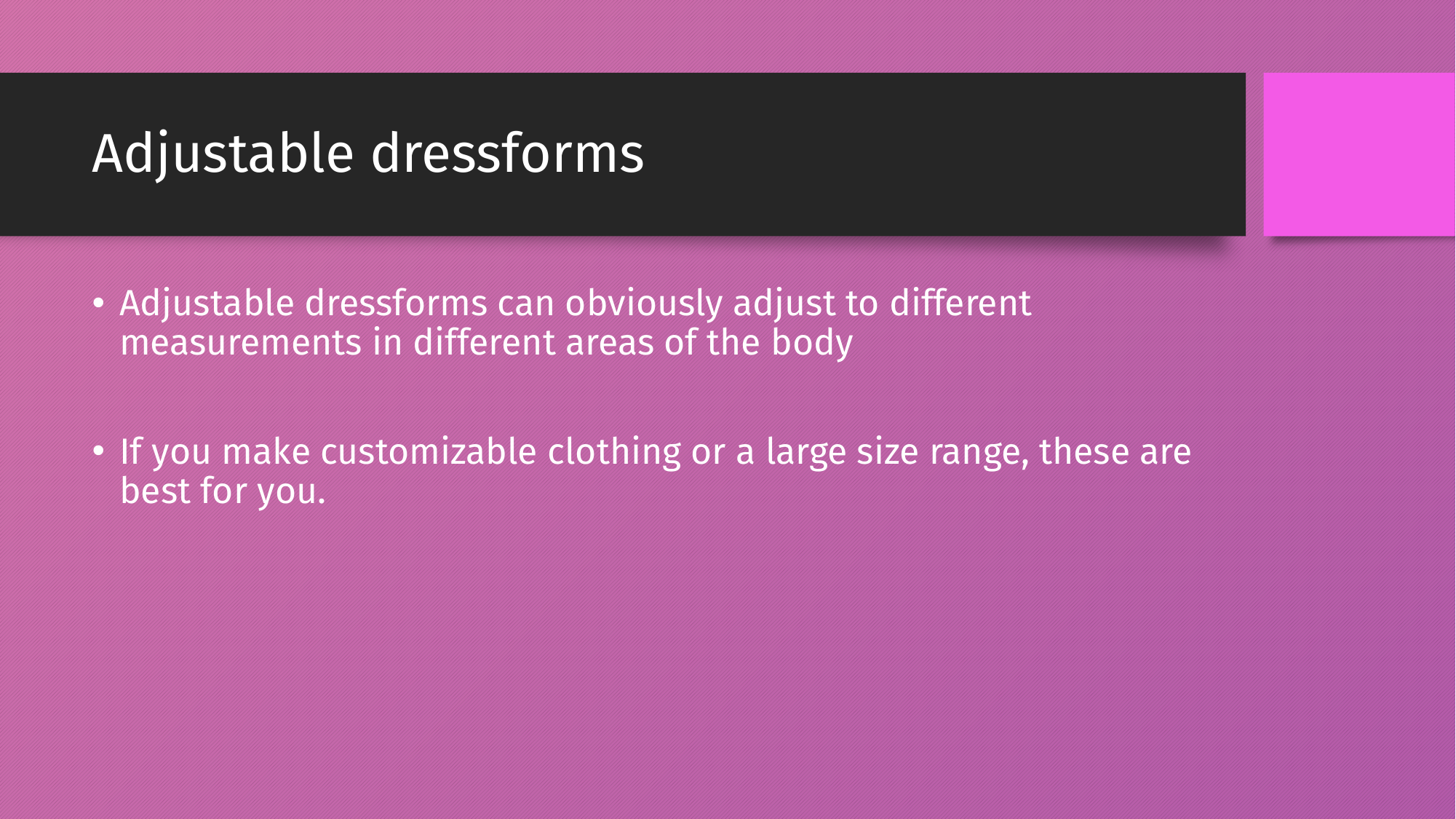

# Adjustable dressforms
Adjustable dressforms can obviously adjust to different measurements in different areas of the body

If you make customizable clothing or a large size range, these are best for you.